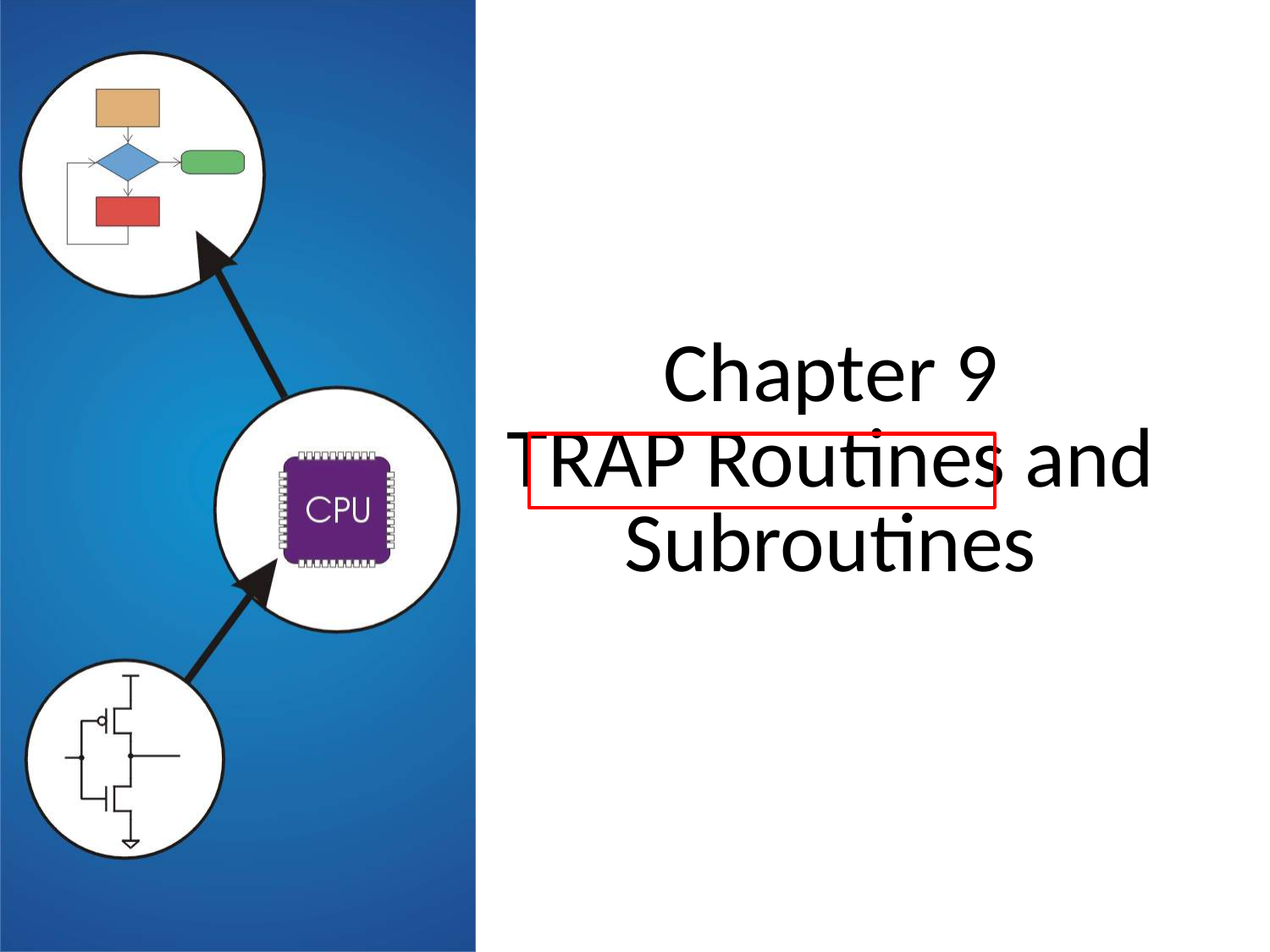

# Chapter 9 TRAP Routines and Subroutines